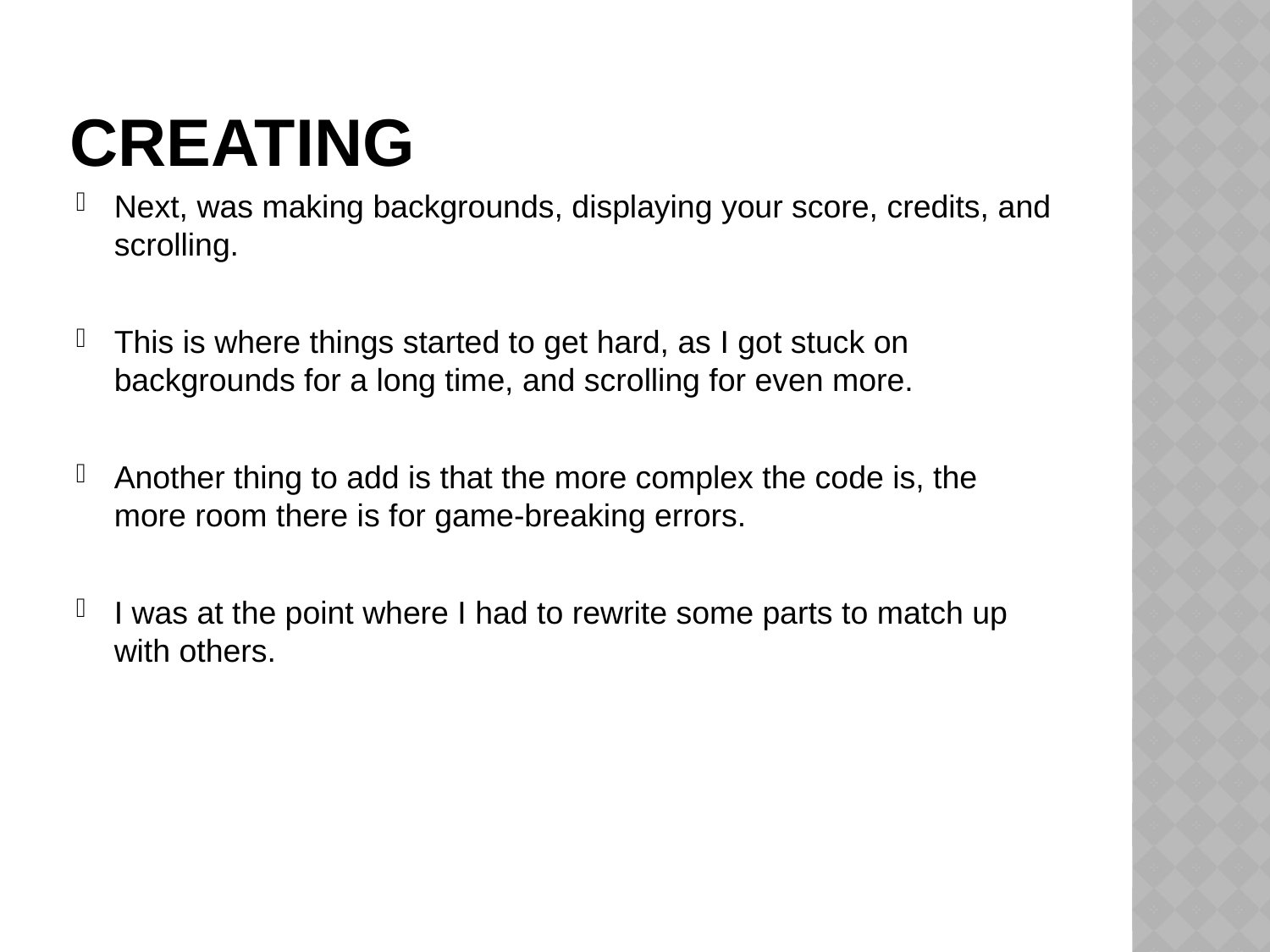

# creating
Next, was making backgrounds, displaying your score, credits, and scrolling.

This is where things started to get hard, as I got stuck on backgrounds for a long time, and scrolling for even more.

Another thing to add is that the more complex the code is, the more room there is for game-breaking errors.

I was at the point where I had to rewrite some parts to match up with others.